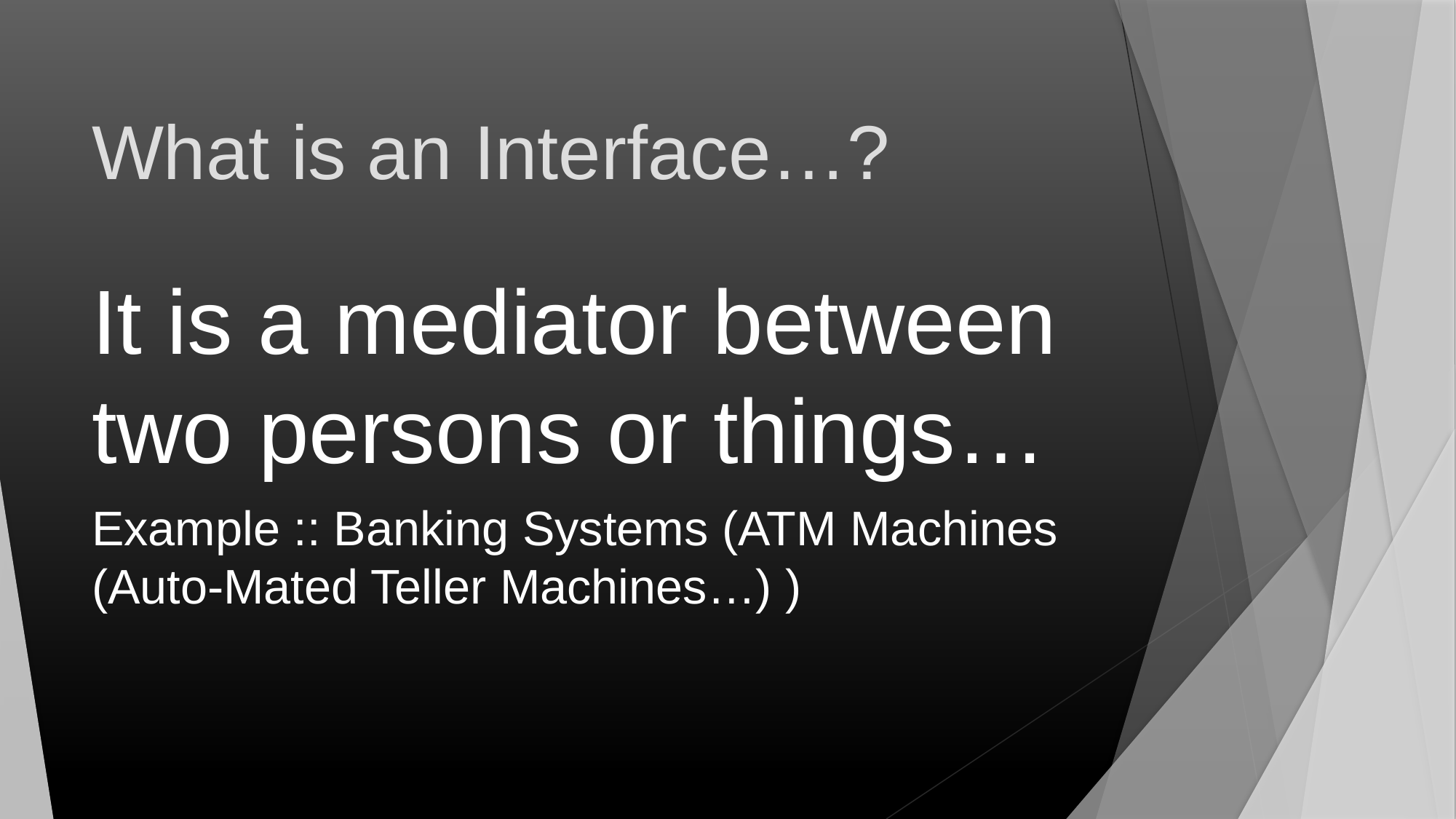

# What is an Interface…?
It is a mediator between two persons or things…
Example :: Banking Systems (ATM Machines (Auto-Mated Teller Machines…) )